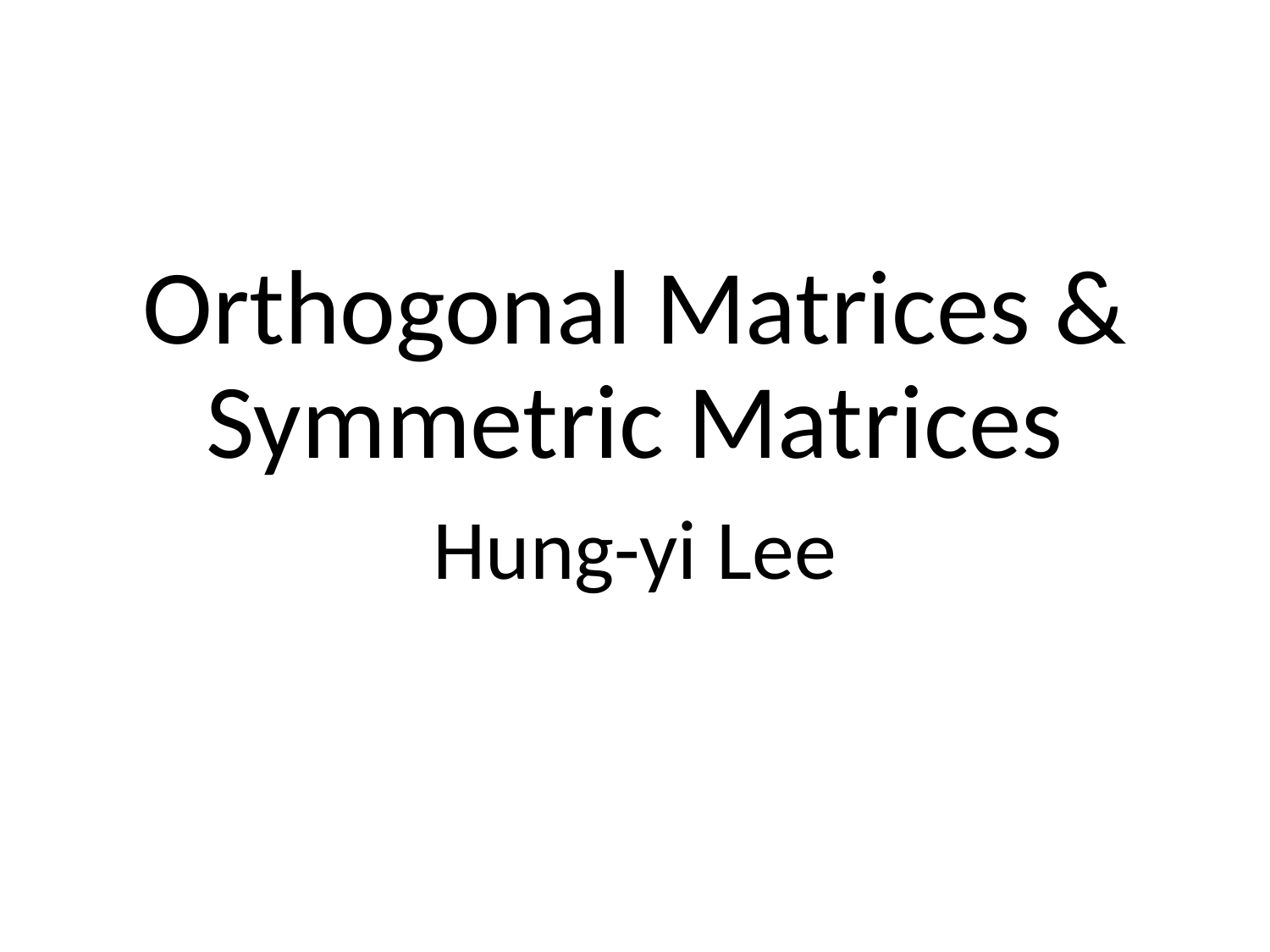

# Orthogonal Matrices & Symmetric Matrices
Hung-yi Lee